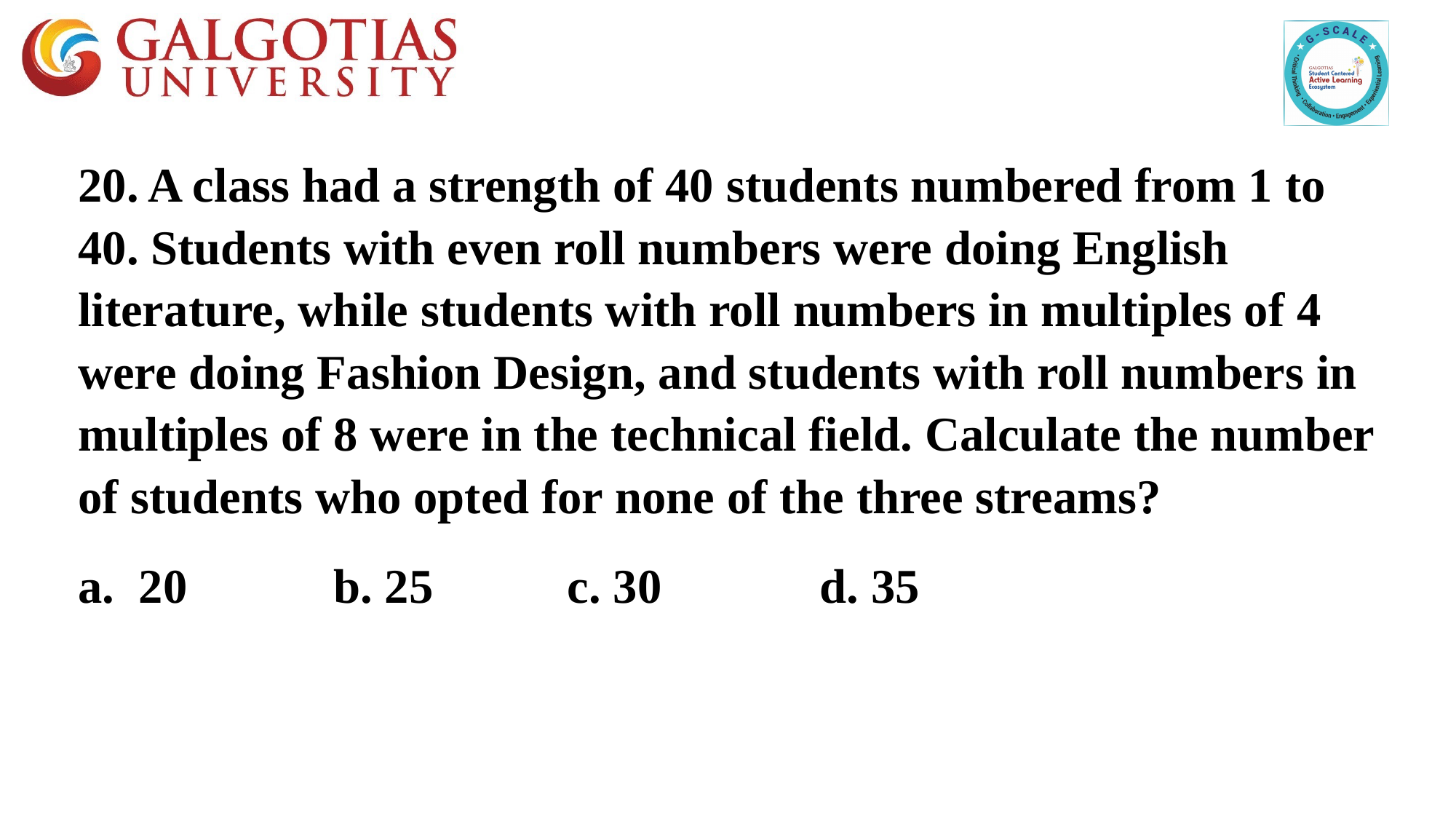

20. A class had a strength of 40 students numbered from 1 to 40. Students with even roll numbers were doing English literature, while students with roll numbers in multiples of 4 were doing Fashion Design, and students with roll numbers in multiples of 8 were in the technical field. Calculate the number of students who opted for none of the three streams?
a.  20            b. 25           c. 30             d. 35